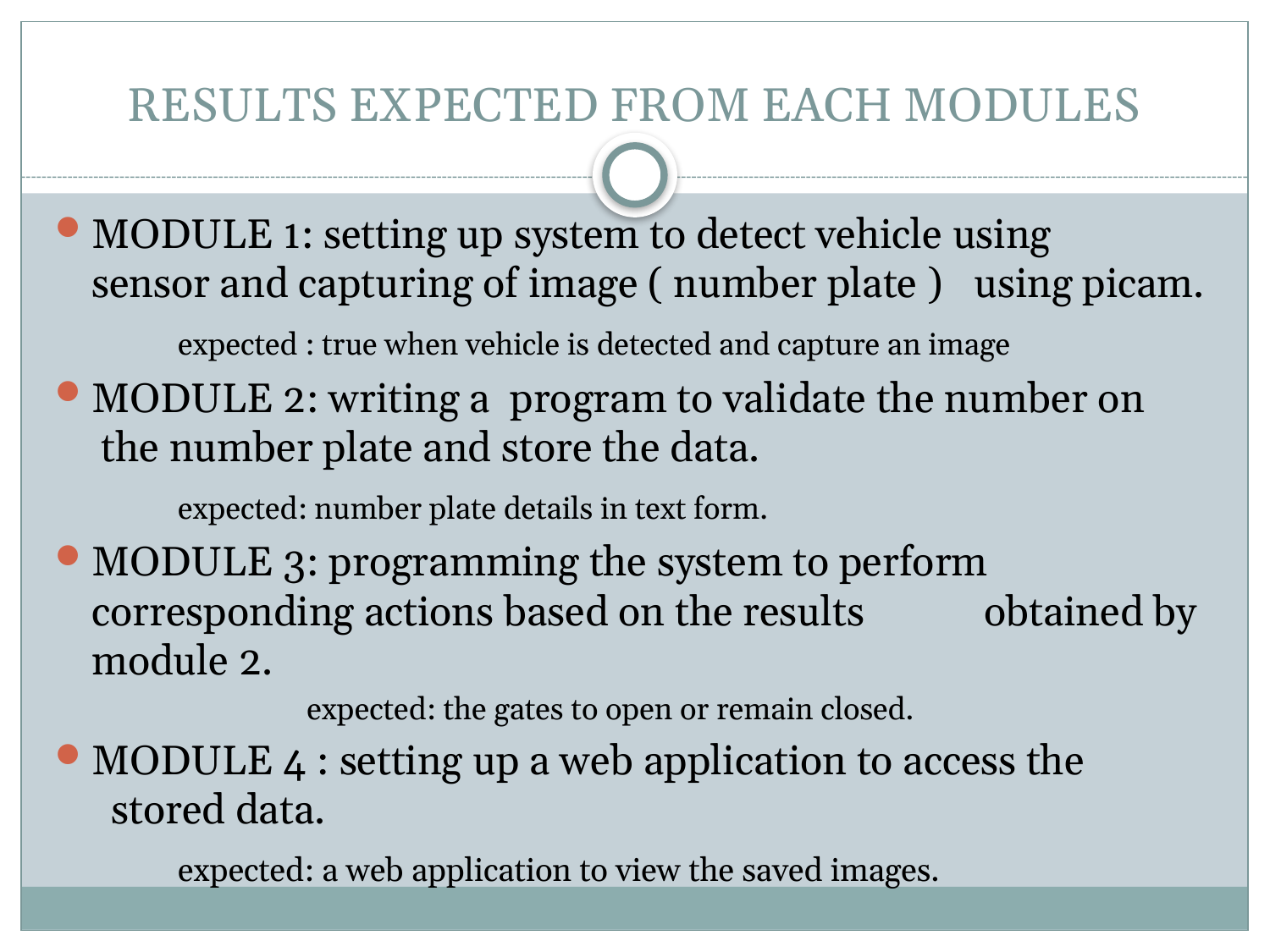

# RESULTS EXPECTED FROM EACH MODULES
MODULE 1: setting up system to detect vehicle using 			  sensor and capturing of image ( number plate ) 		  using picam.
		expected : true when vehicle is detected and capture an image
MODULE 2: writing a  program to validate the number on 			   the number plate and store the data.
		expected: number plate details in text form.
MODULE 3: programming the system to perform 				   corresponding actions based on the results 			   obtained by module 2.
                                  expected: the gates to open or remain closed.
MODULE 4 : setting up a web application to access the 			    stored data.
          		expected: a web application to view the saved images.